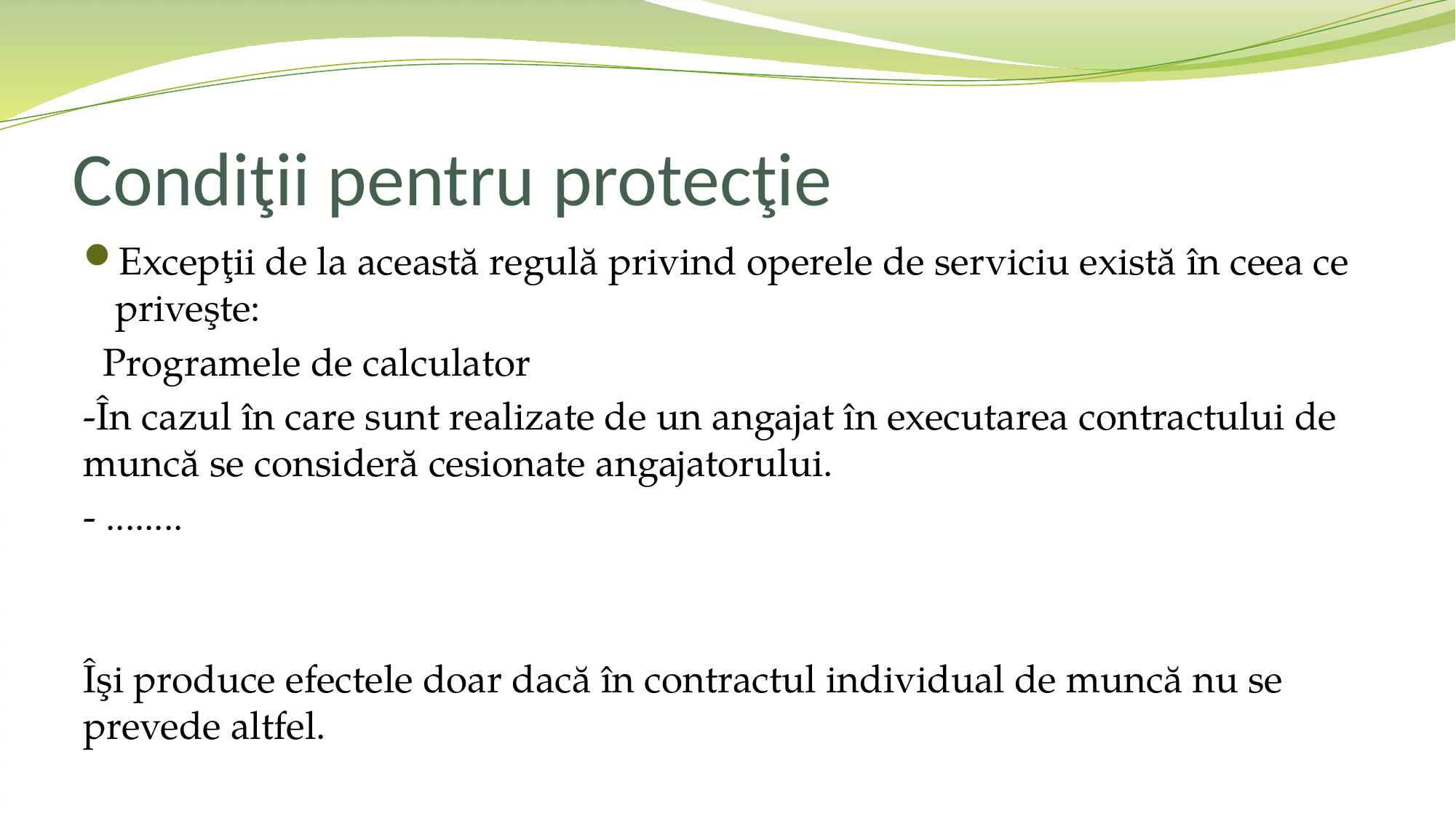

# Condiţii pentru protecţie
Excepţii de la această regulă privind operele de serviciu există în ceea ce priveşte:
  Programele de calculator
-În cazul în care sunt realizate de un angajat în executarea contractului de muncă se consideră cesionate angajatorului.
- ........

Îşi produce efectele doar dacă în contractul individual de muncă nu se prevede altfel.